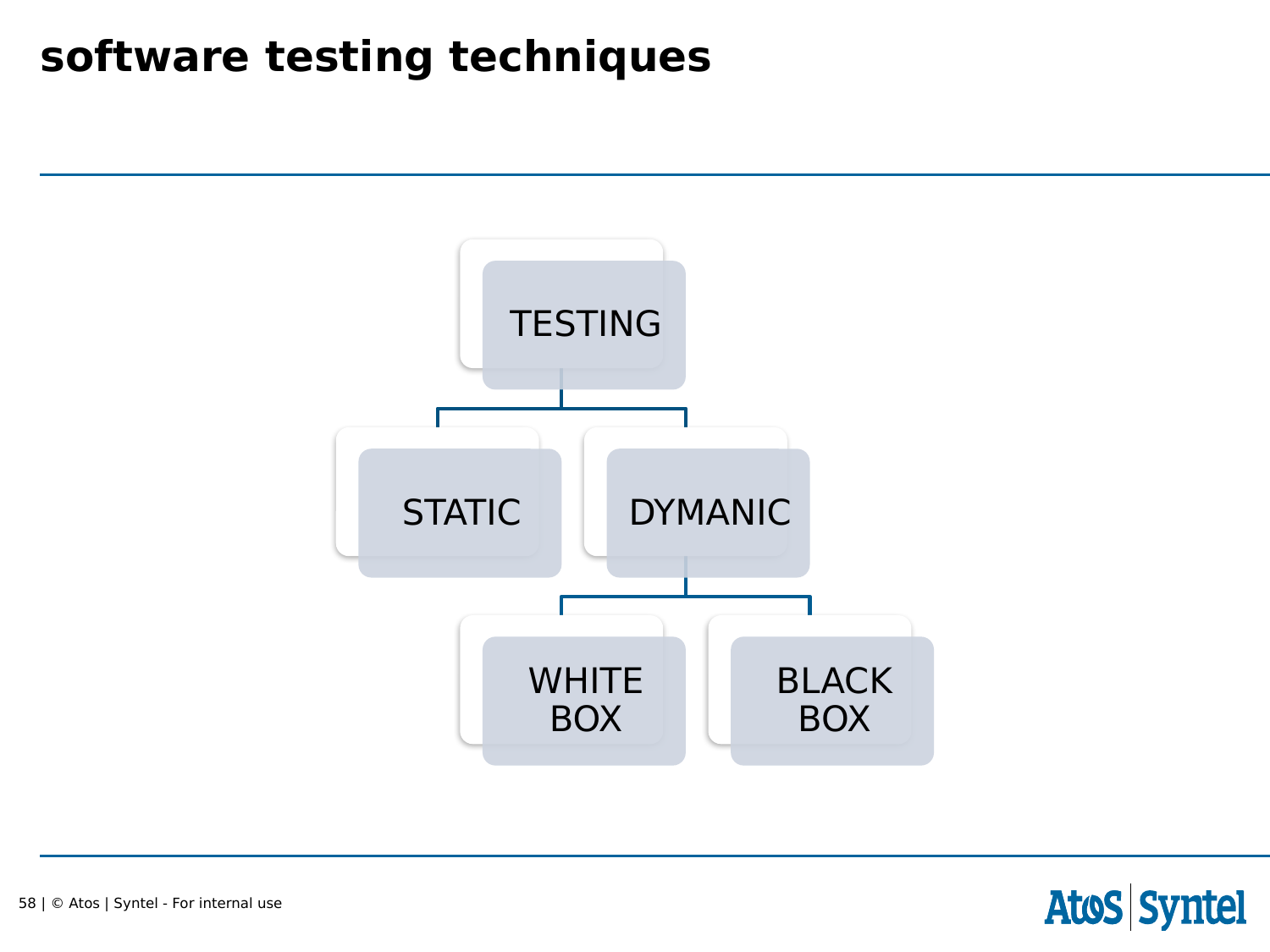

# software testing techniques
TESTING
STATIC
DYMANIC
WHITE BOX
BLACK BOX